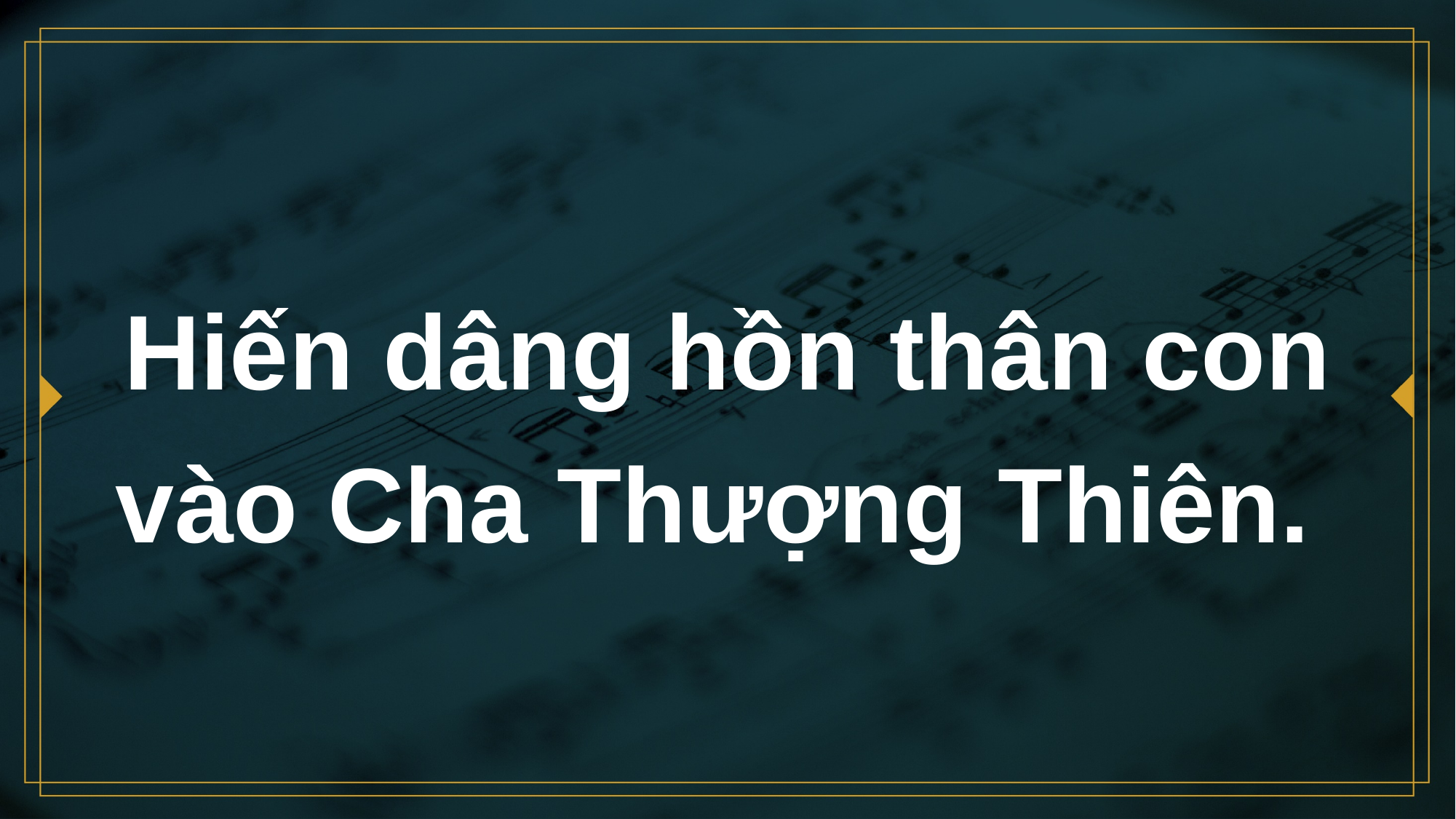

# Hiến dâng hồn thân con vào Cha Thượng Thiên.